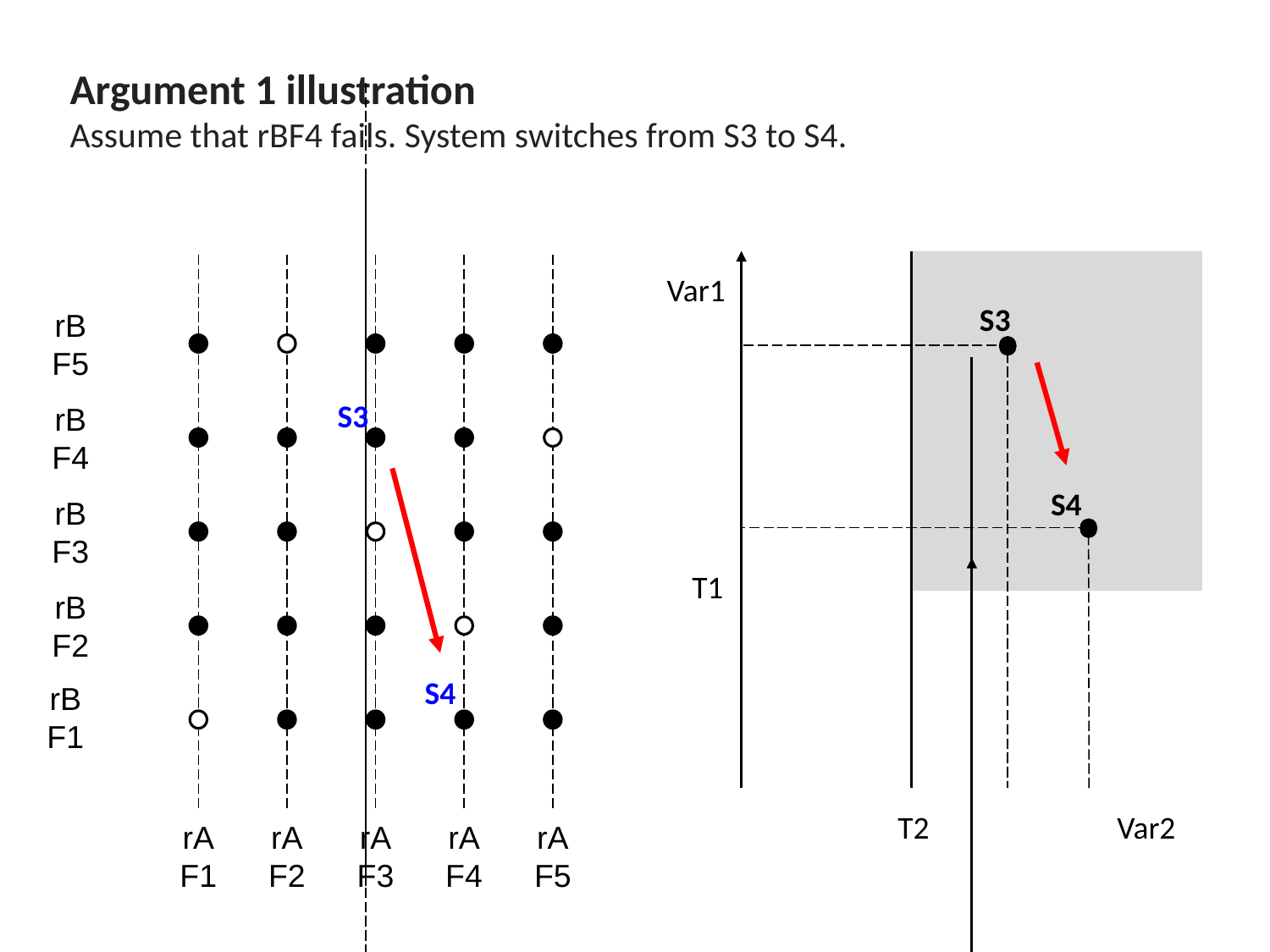

Argument 1 illustration
Assume that rBF4 fails. System switches from S3 to S4.

Var1
S3
rB
F5

S3
rB
F4

S4
rB
F3

T1
rB
F2

S4
rB
F1

Var2
T2
rA
F1
rA
F2
rA
F3
rA
F4
rA
F5